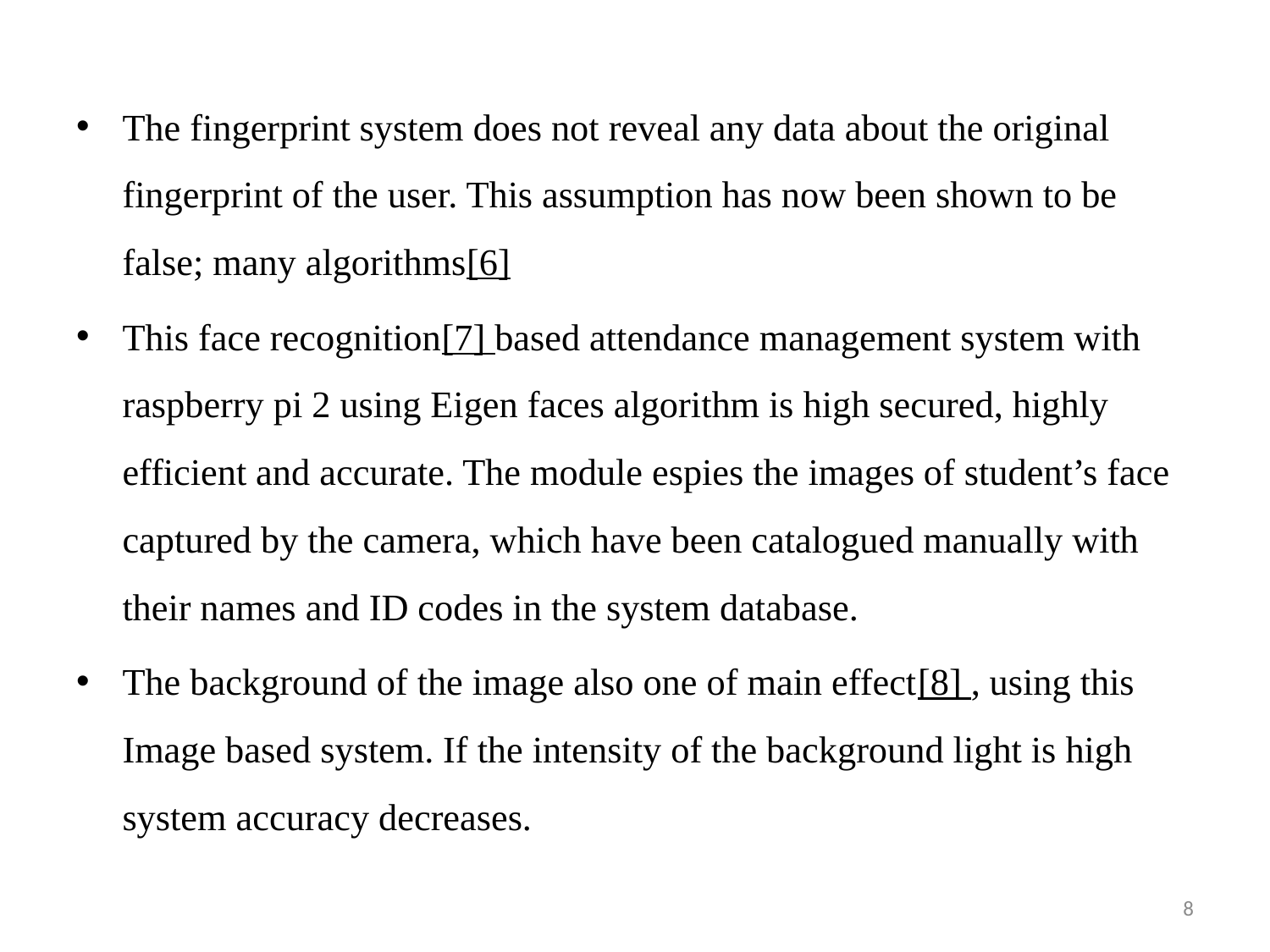

The fingerprint system does not reveal any data about the original fingerprint of the user. This assumption has now been shown to be false; many algorithms[6]
This face recognition[7] based attendance management system with raspberry pi 2 using Eigen faces algorithm is high secured, highly efficient and accurate. The module espies the images of student’s face captured by the camera, which have been catalogued manually with their names and ID codes in the system database.
The background of the image also one of main effect[8] , using this Image based system. If the intensity of the background light is high system accuracy decreases.
8